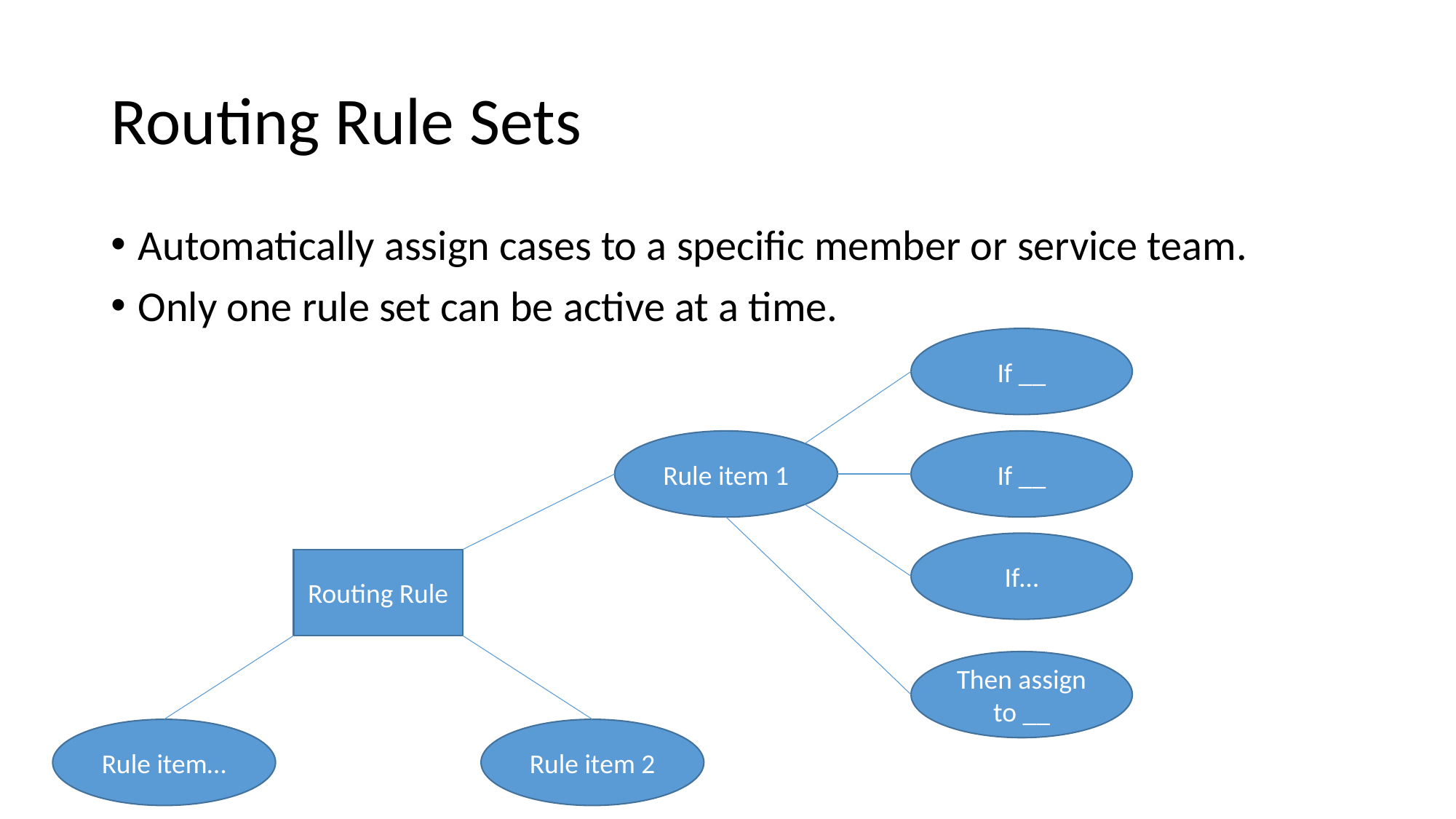

# Routing Rule Sets
Automatically assign cases to a specific member or service team.
Only one rule set can be active at a time.
If __
Rule item 1
If __
If…
Routing Rule
Then assign to __
Rule item…
Rule item 2